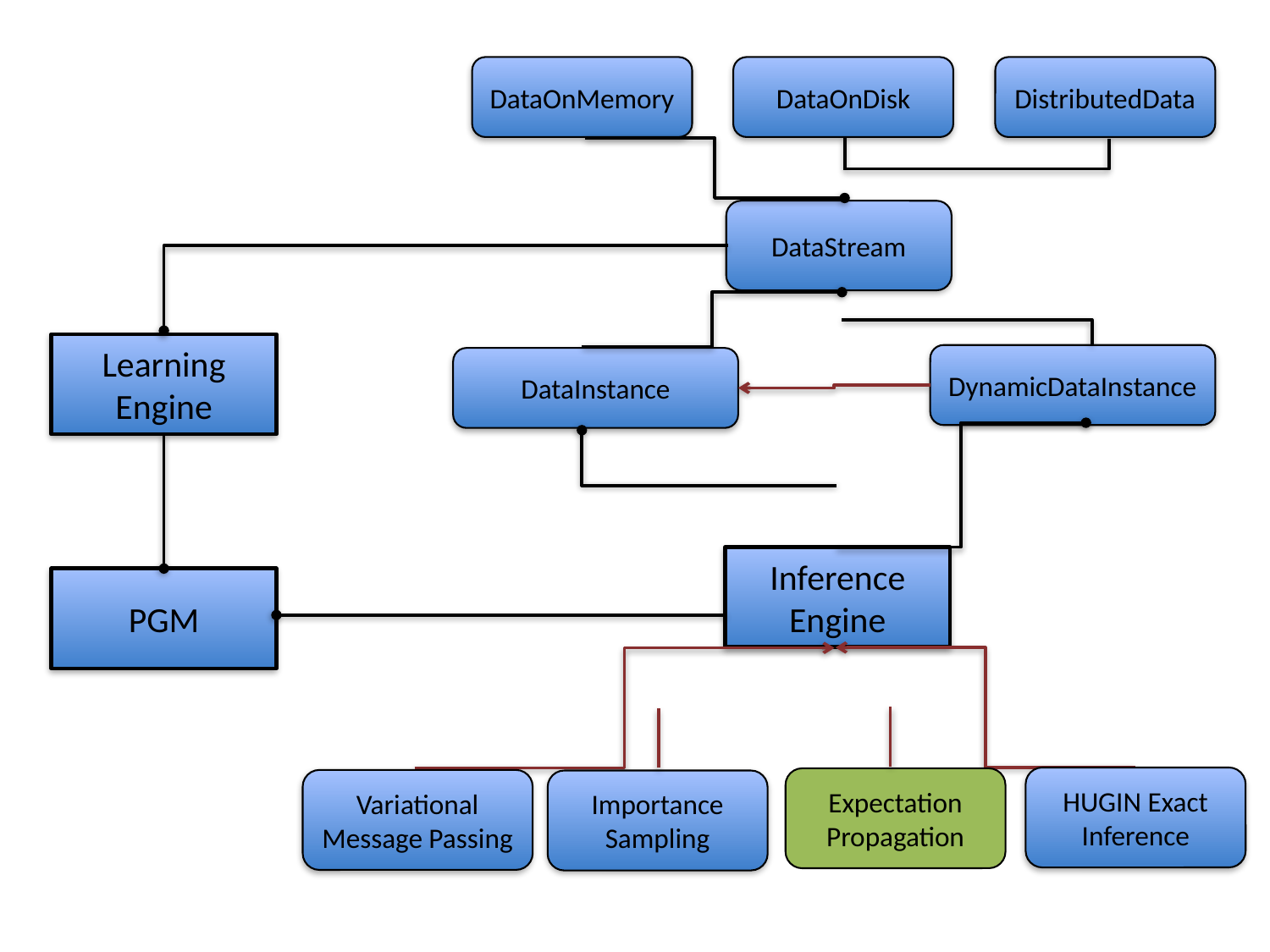

DataOnMemory
DataOnDisk
DistributedData
DataStream
Learning Engine
DynamicDataInstance
DataInstance
Inference Engine
PGM
HUGIN Exact Inference
Expectation Propagation
Variational Message Passing
Importance Sampling